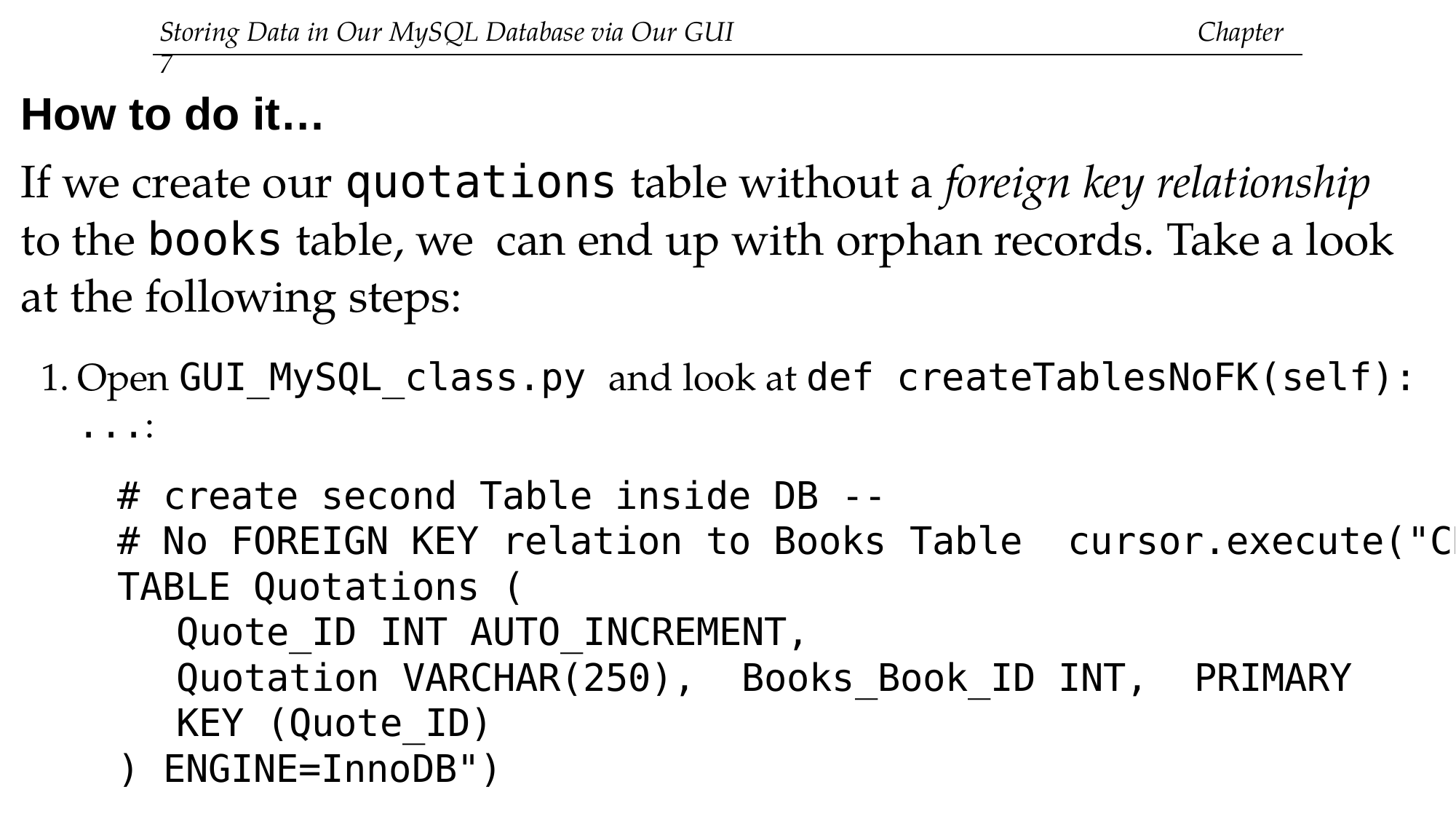

Storing Data in Our MySQL Database via Our GUI	Chapter 7

How to do it…
If we create our quotations table without a foreign key relationship to the books table, we  can end up with orphan records. Take a look at the following steps:

Open GUI_MySQL_class.py and look at def createTablesNoFK(self):
...:
# create second Table inside DB --
# No FOREIGN KEY relation to Books Table  cursor.execute("CREATE TABLE Quotations (
Quote_ID INT AUTO_INCREMENT,
Quotation VARCHAR(250),  Books_Book_ID INT,  PRIMARY KEY (Quote_ID)
) ENGINE=InnoDB")